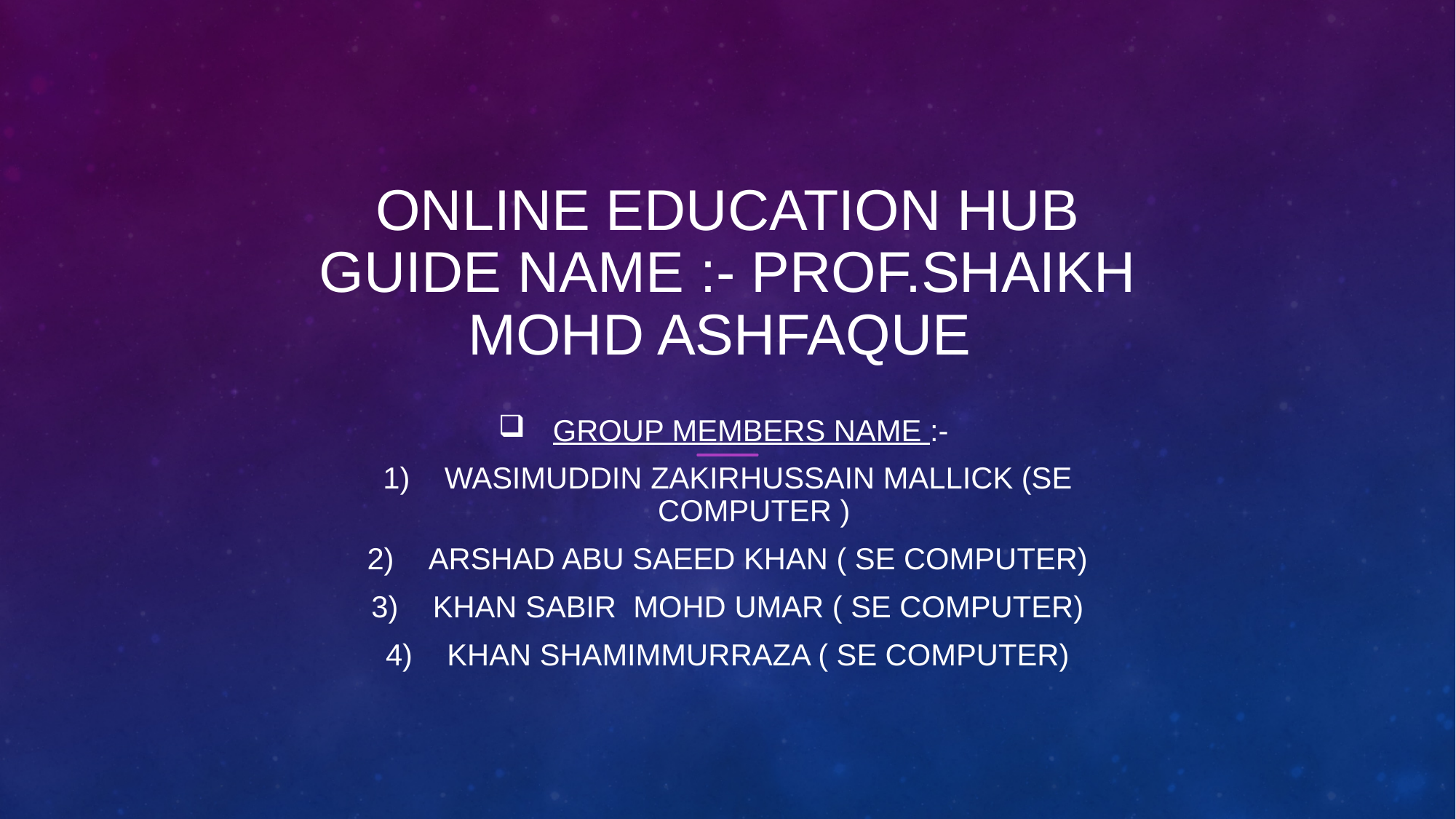

# Online education hub Guide name :- prof.Shaikh Mohd Ashfaque
Group members name :-
Wasimuddin Zakirhussain mallick (SE computer )
ARSHAD ABU SAEED KHAN ( se computer)
Khan sabir  mohd umar ( se computer)
Khan shamimmurraza ( se computer)